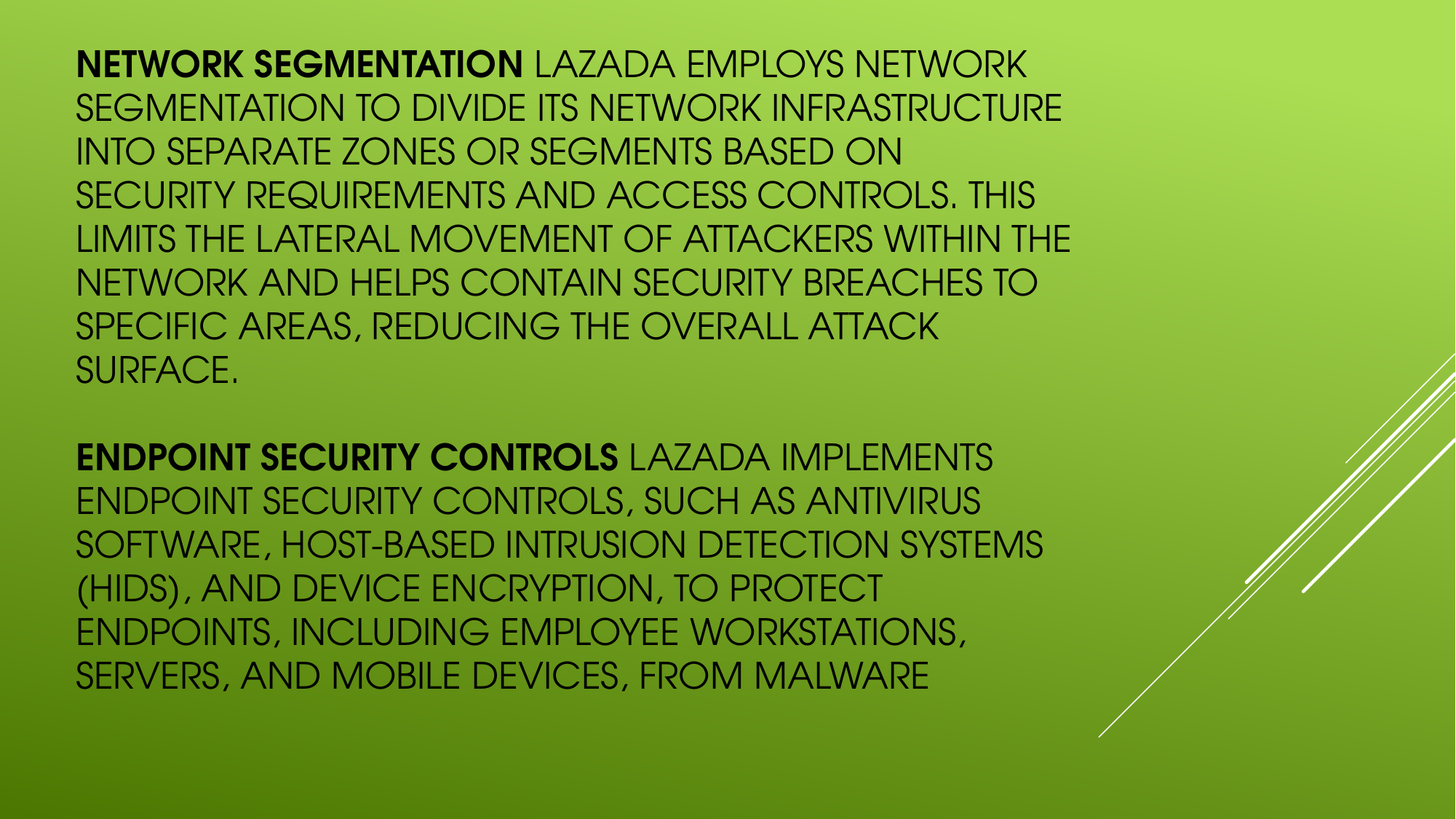

# Network Segmentation Lazada employs network segmentation to divide its network infrastructure into separate zones or segments based on security requirements and access controls. This limits the lateral movement of attackers within the network and helps contain security breaches to specific areas, reducing the overall attack surface. Endpoint Security Controls Lazada implements endpoint security controls, such as antivirus software, host-based intrusion detection systems (HIDS), and device encryption, to protect endpoints, including employee workstations, servers, and mobile devices, from malware